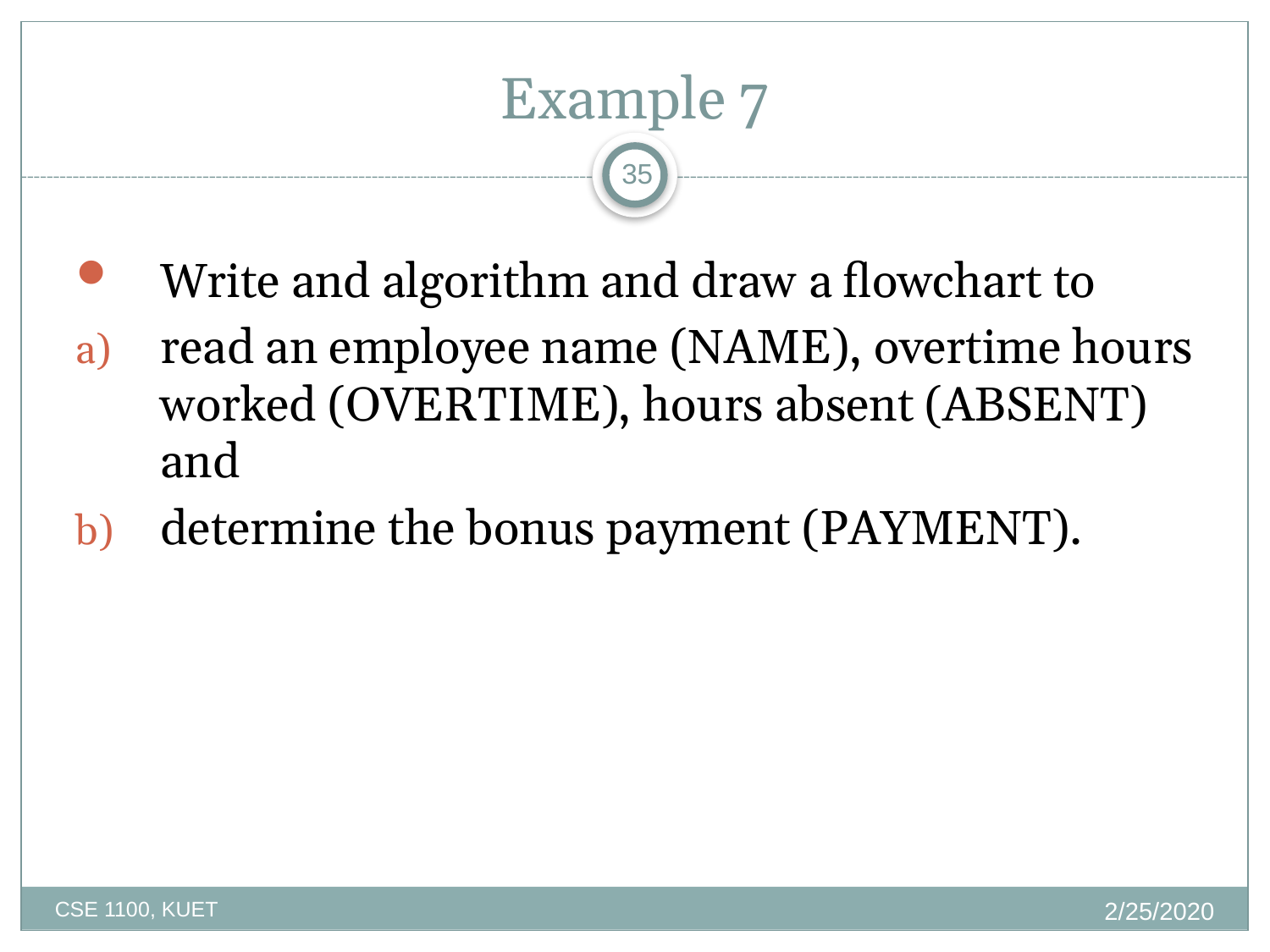

Example 7
35
Write and algorithm and draw a flowchart to
read an employee name (NAME), overtime hours worked (OVERTIME), hours absent (ABSENT) and
determine the bonus payment (PAYMENT).
2/25/2020
CSE 1100, KUET